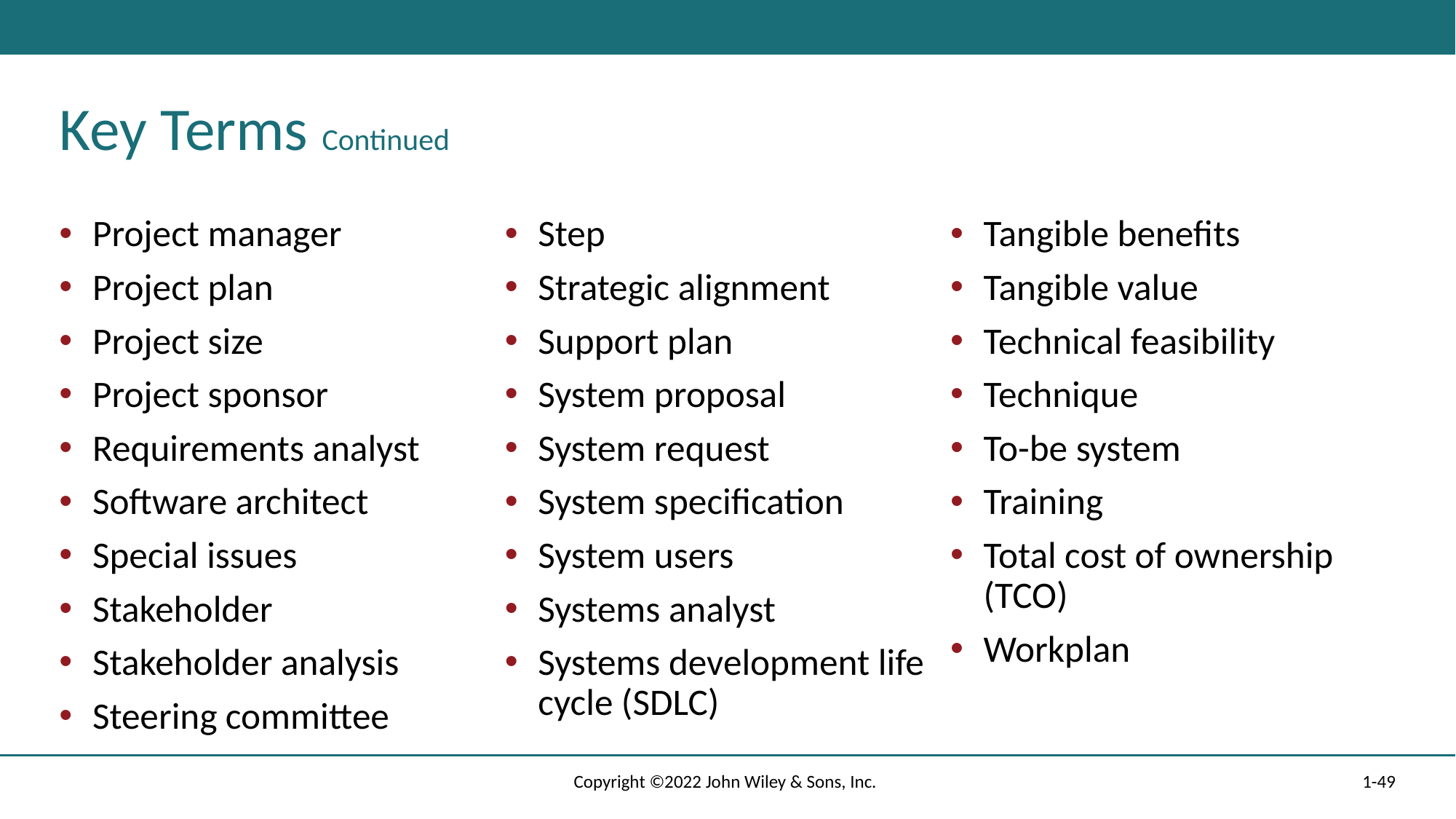

# Key Terms Continued
Project manager
Project plan
Project size
Project sponsor
Requirements analyst
Software architect
Special issues
Stakeholder
Stakeholder analysis
Steering committee
Step
Strategic alignment
Support plan
System proposal
System request
System specification
System users
Systems analyst
Systems development life cycle (SDLC)
Tangible benefits
Tangible value
Technical feasibility
Technique
To-be system
Training
Total cost of ownership (TCO)
Workplan
Copyright ©2022 John Wiley & Sons, Inc.
1-49